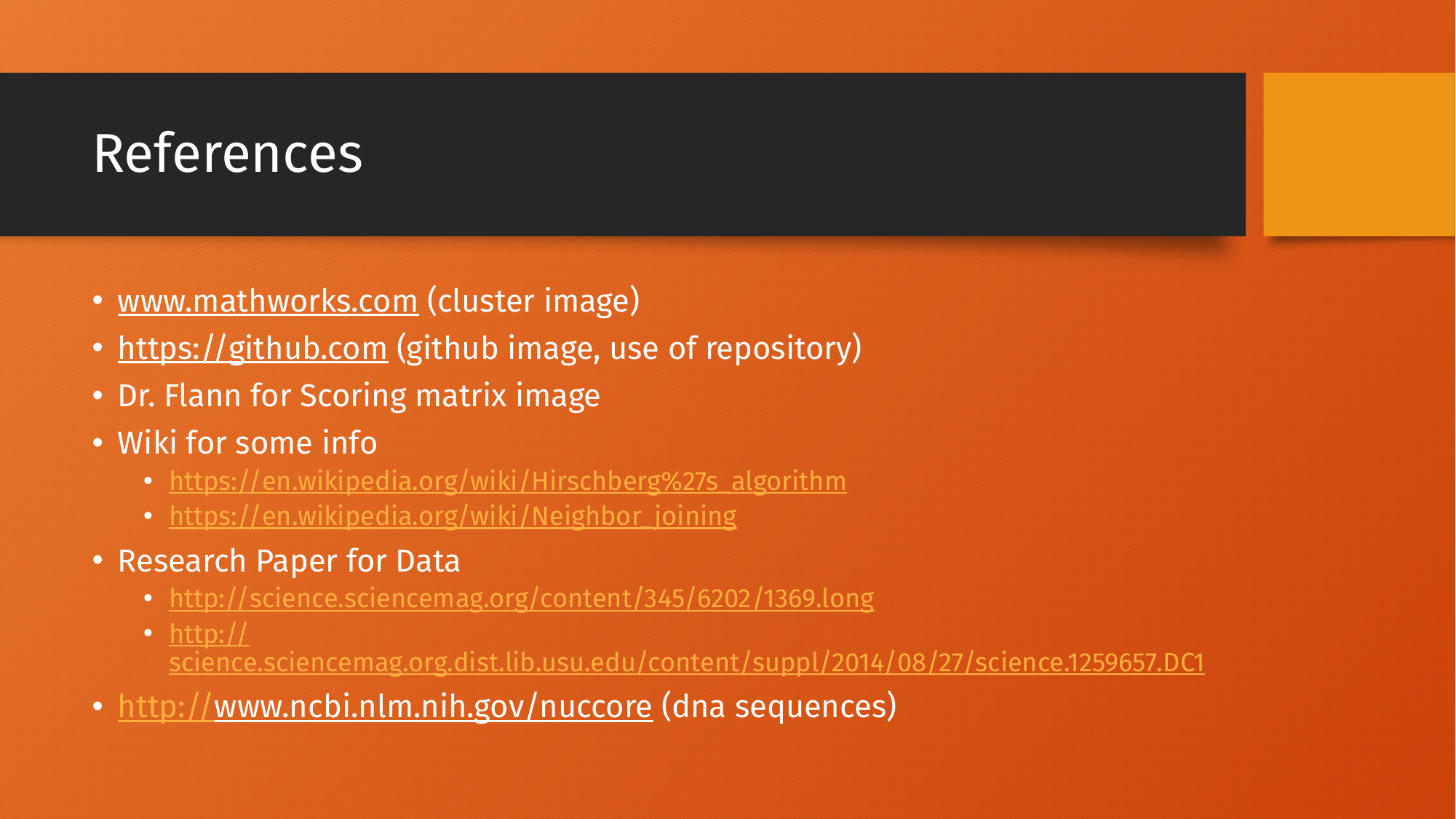

# References
www.mathworks.com (cluster image)
https://github.com (github image, use of repository)
Dr. Flann for Scoring matrix image
Wiki for some info
https://en.wikipedia.org/wiki/Hirschberg%27s_algorithm
https://en.wikipedia.org/wiki/Neighbor_joining
Research Paper for Data
http://science.sciencemag.org/content/345/6202/1369.long
http://science.sciencemag.org.dist.lib.usu.edu/content/suppl/2014/08/27/science.1259657.DC1
http://www.ncbi.nlm.nih.gov/nuccore (dna sequences)